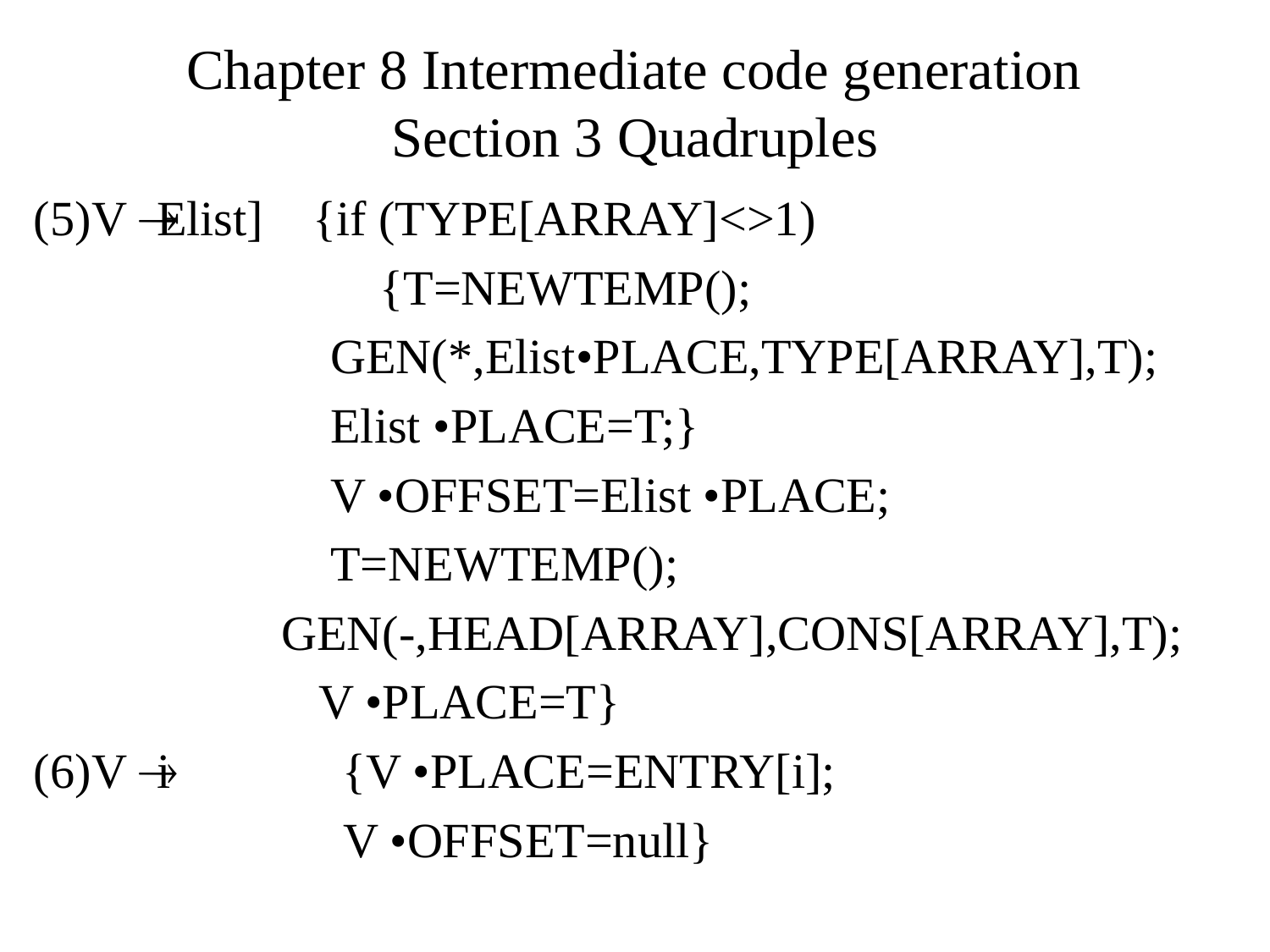

# Chapter 8 Intermediate code generation Section 3 Quadruples
(5)V →Elist]    {if (TYPE[ARRAY]<>1)
                       {T=NEWTEMP();
                   GEN(*,Elist•PLACE,TYPE[ARRAY],T);
                   Elist •PLACE=T;}
                   V •OFFSET=Elist •PLACE;
                   T=NEWTEMP();
               GEN(-,HEAD[ARRAY],CONS[ARRAY],T);
                  V •PLACE=T}
(6)V →i              {V •PLACE=ENTRY[i];
                    V •OFFSET=null}